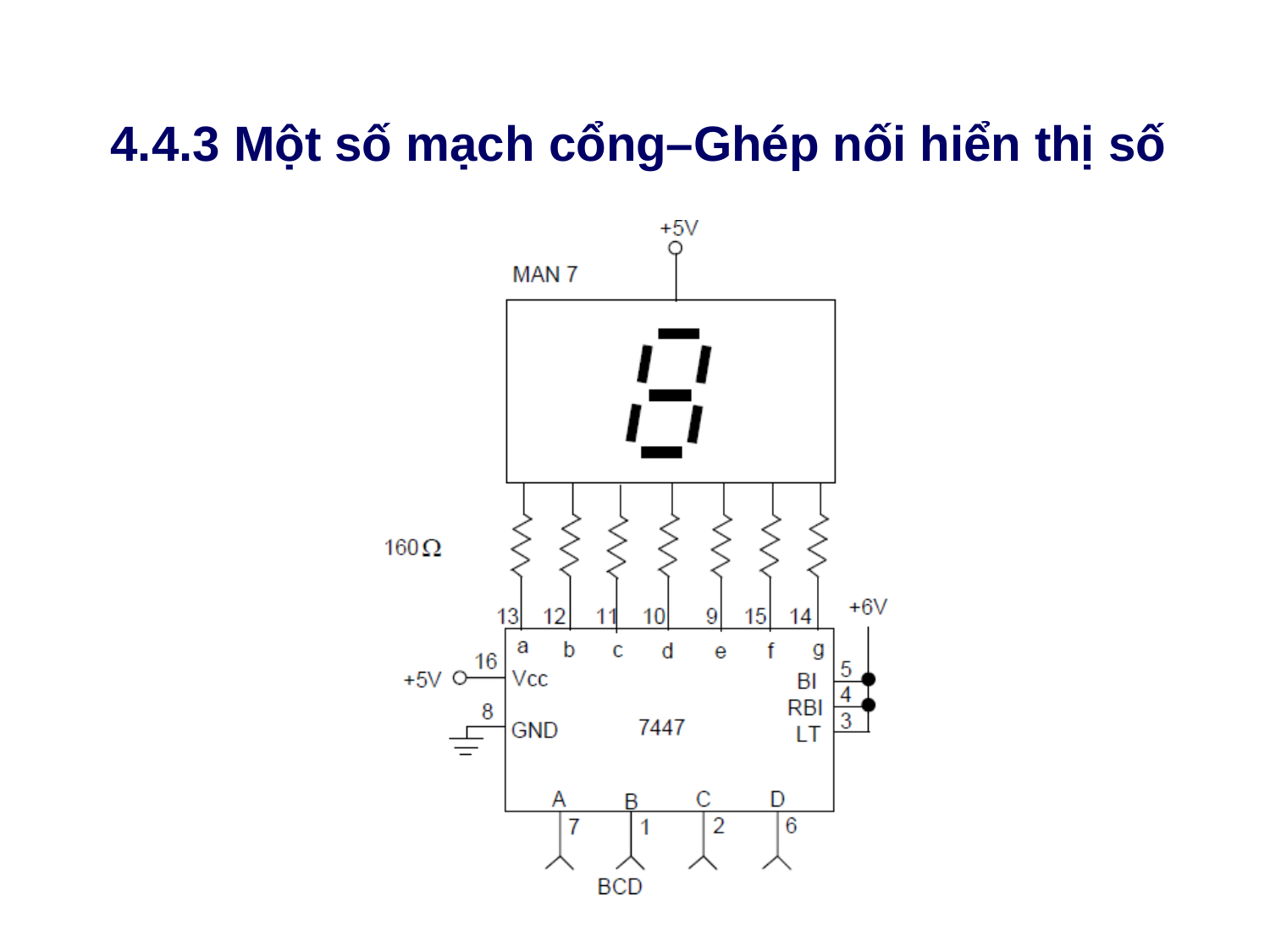

# 4.4.3 Một số mạch cổng–Ghép nối hiển thị số